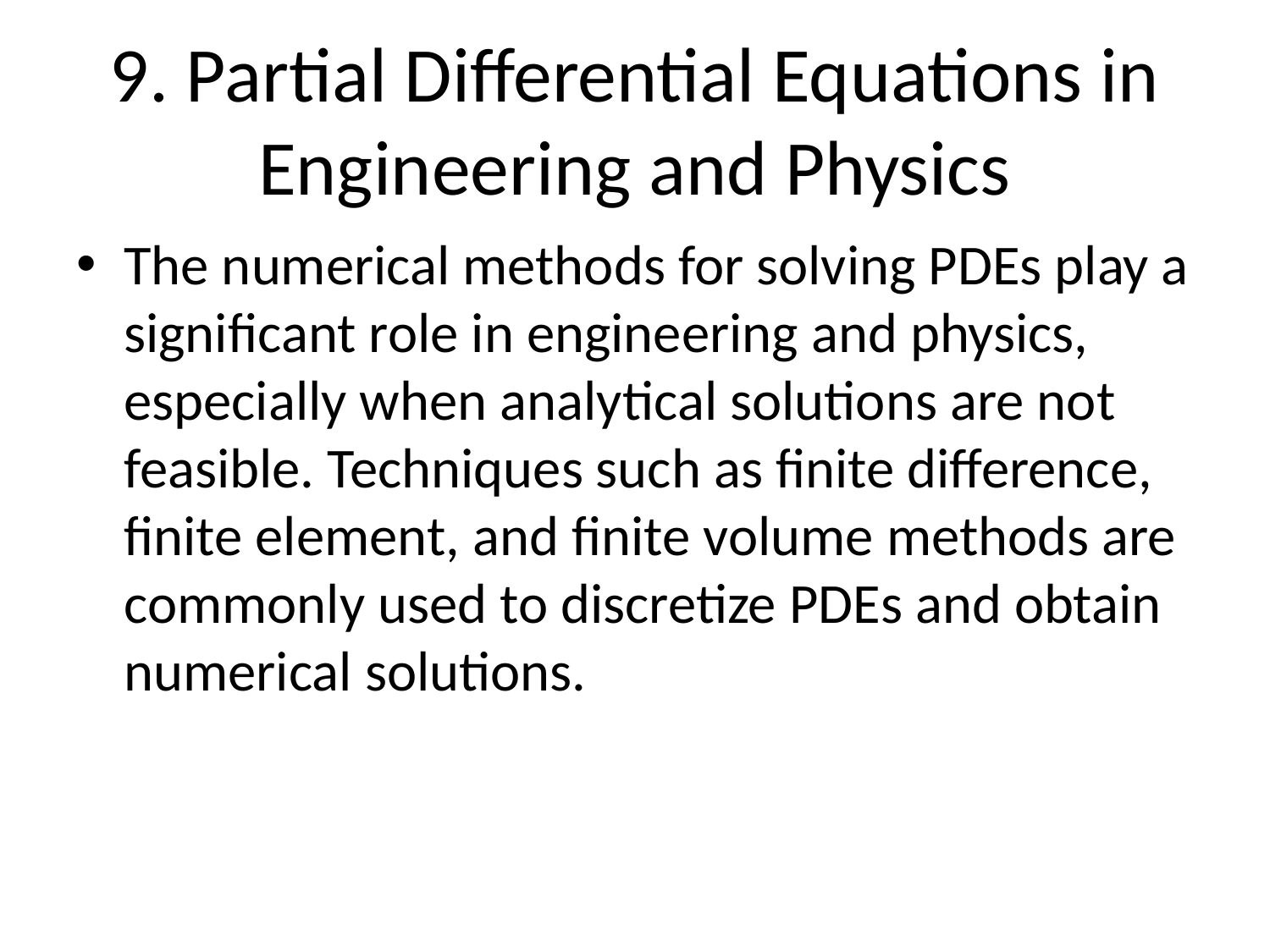

# 9. Partial Differential Equations in Engineering and Physics
The numerical methods for solving PDEs play a significant role in engineering and physics, especially when analytical solutions are not feasible. Techniques such as finite difference, finite element, and finite volume methods are commonly used to discretize PDEs and obtain numerical solutions.